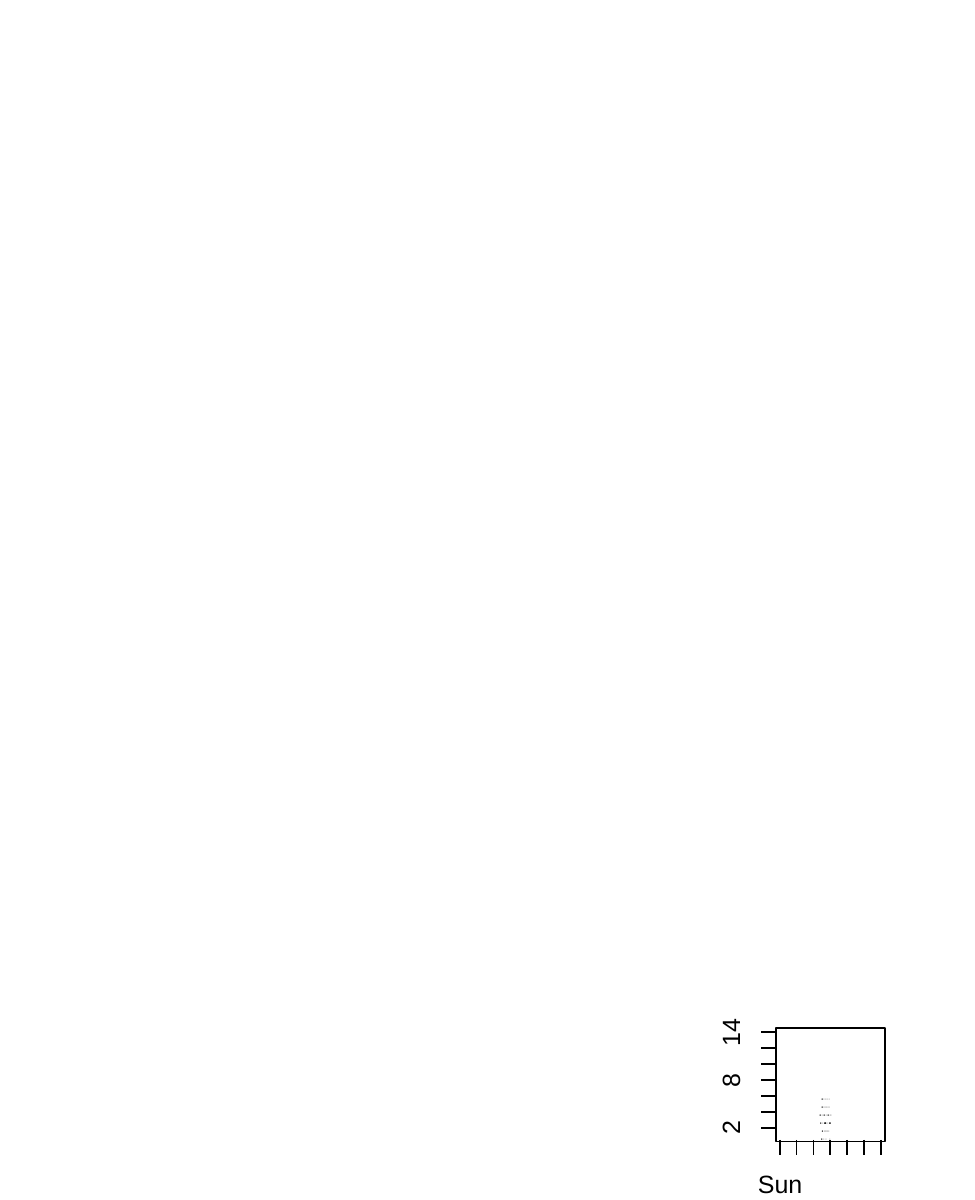

14

●●●●●

●●●●●●

●●●●●●●

●●●●●●●●

●●●●●●●

●●● ●

8

2

Sun	Thu